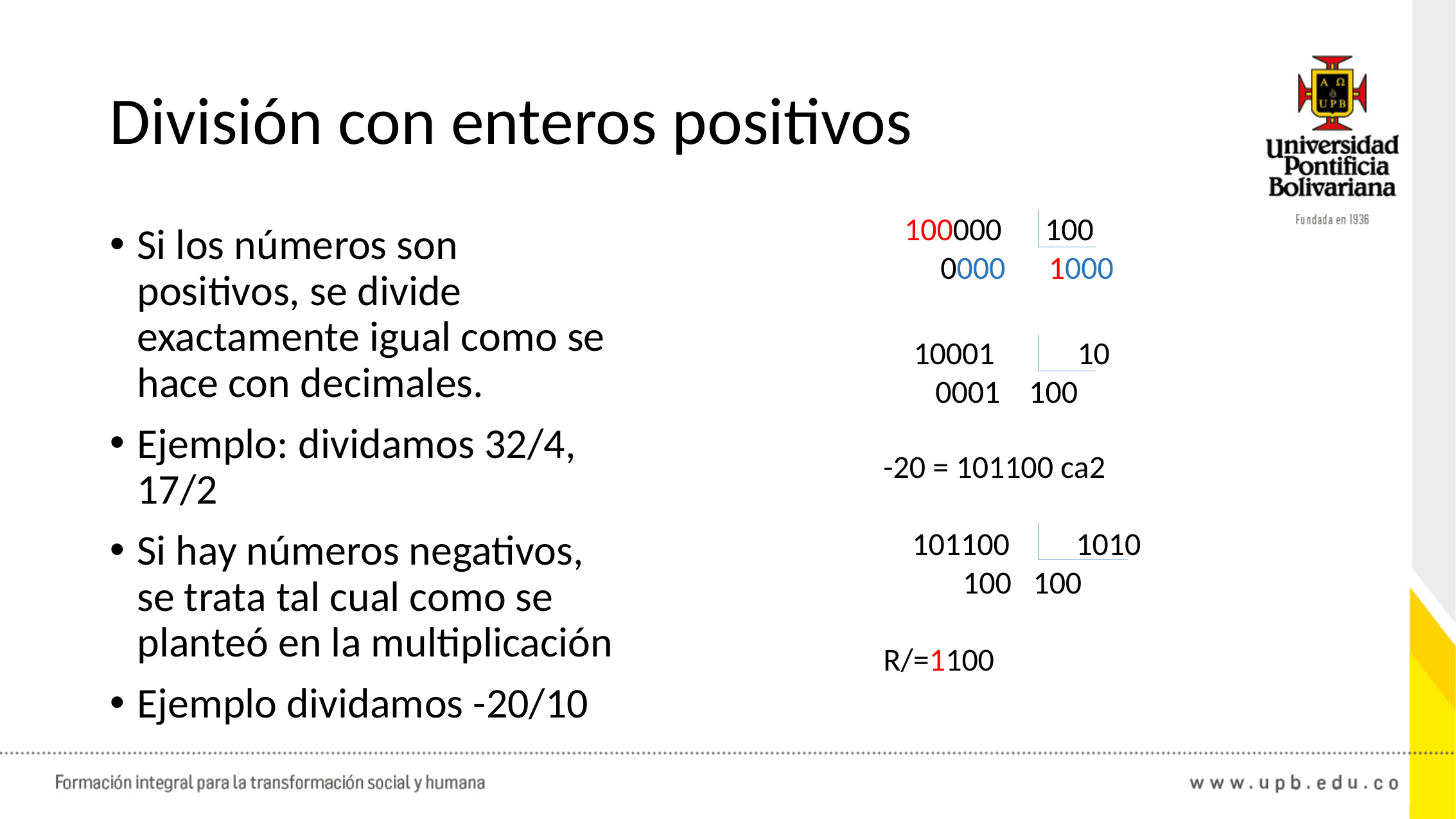

# División con enteros positivos
100000      100
     0000      1000
Si los números son positivos, se divide exactamente igual como se hace con decimales.
Ejemplo: dividamos 32/4, 17/2
Si hay números negativos, se trata tal cual como se planteó en la multiplicación
Ejemplo dividamos -20/10

    10001	10
       0001    100
-20 = 101100 ca2

    101100	1010
           100   100

R/=1100